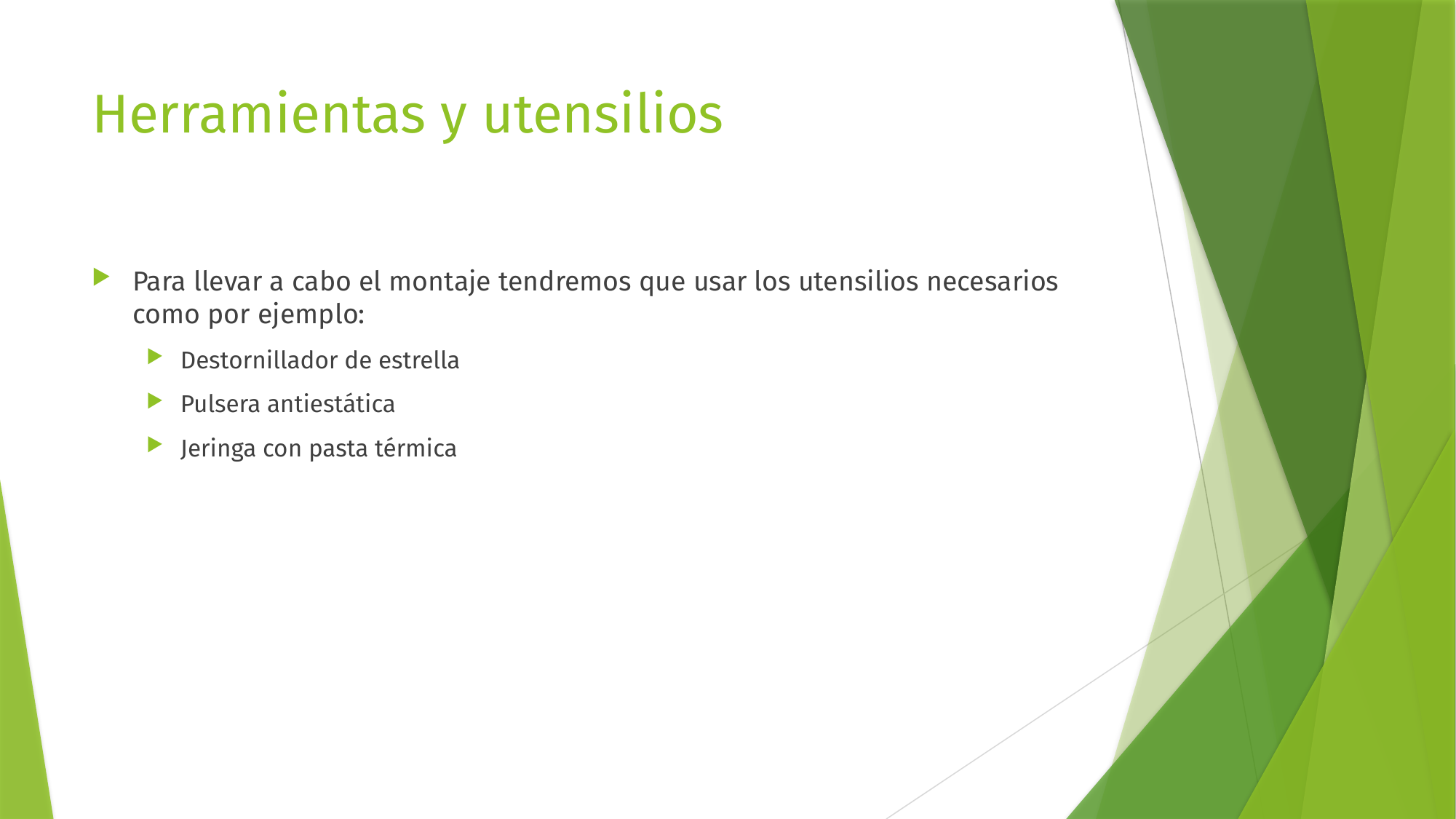

# Herramientas y utensilios
Para llevar a cabo el montaje tendremos que usar los utensilios necesarios como por ejemplo:
Destornillador de estrella
Pulsera antiestática
Jeringa con pasta térmica